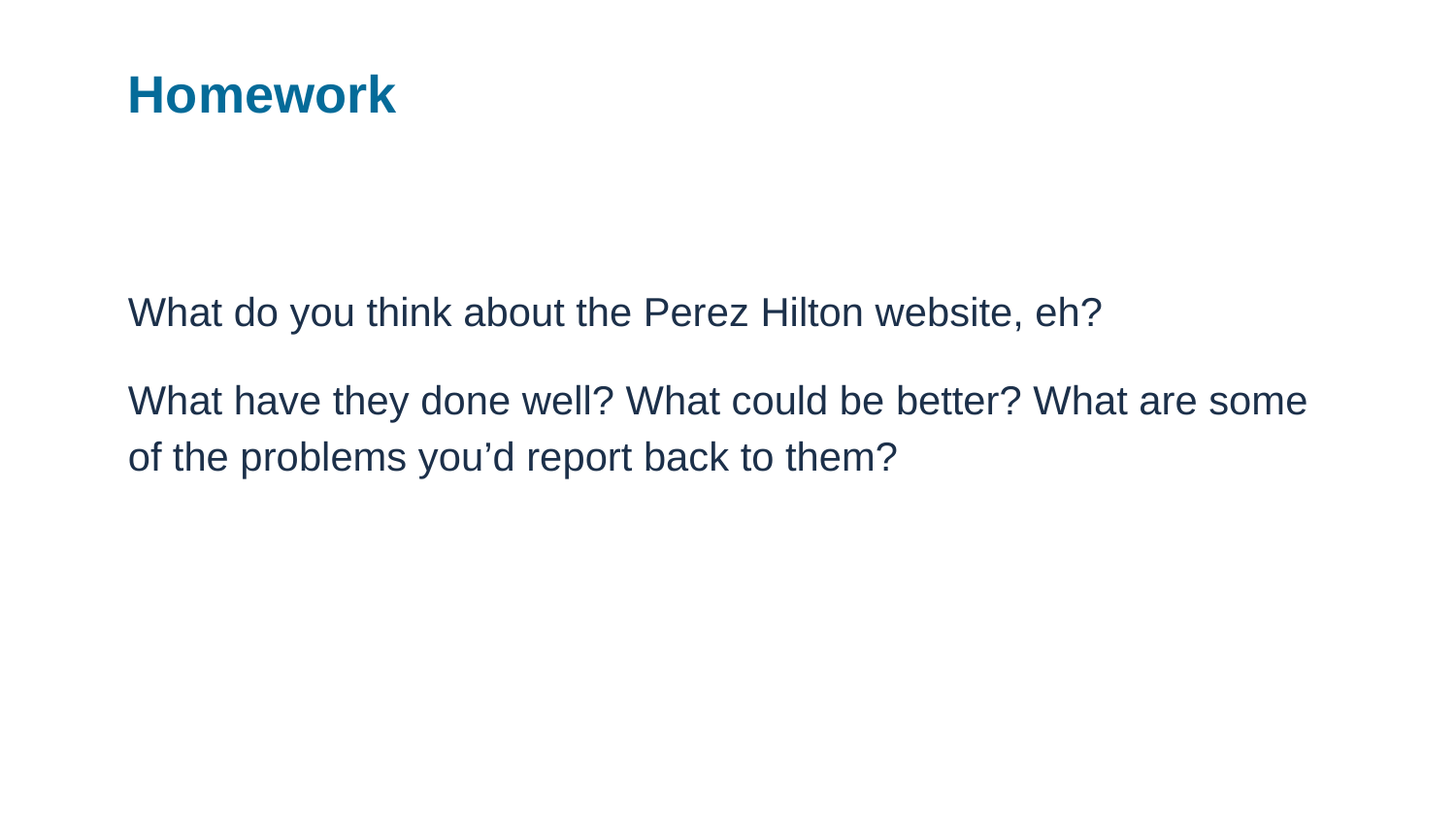

# Homework
What do you think about the Perez Hilton website, eh?
What have they done well? What could be better? What are some of the problems you’d report back to them?